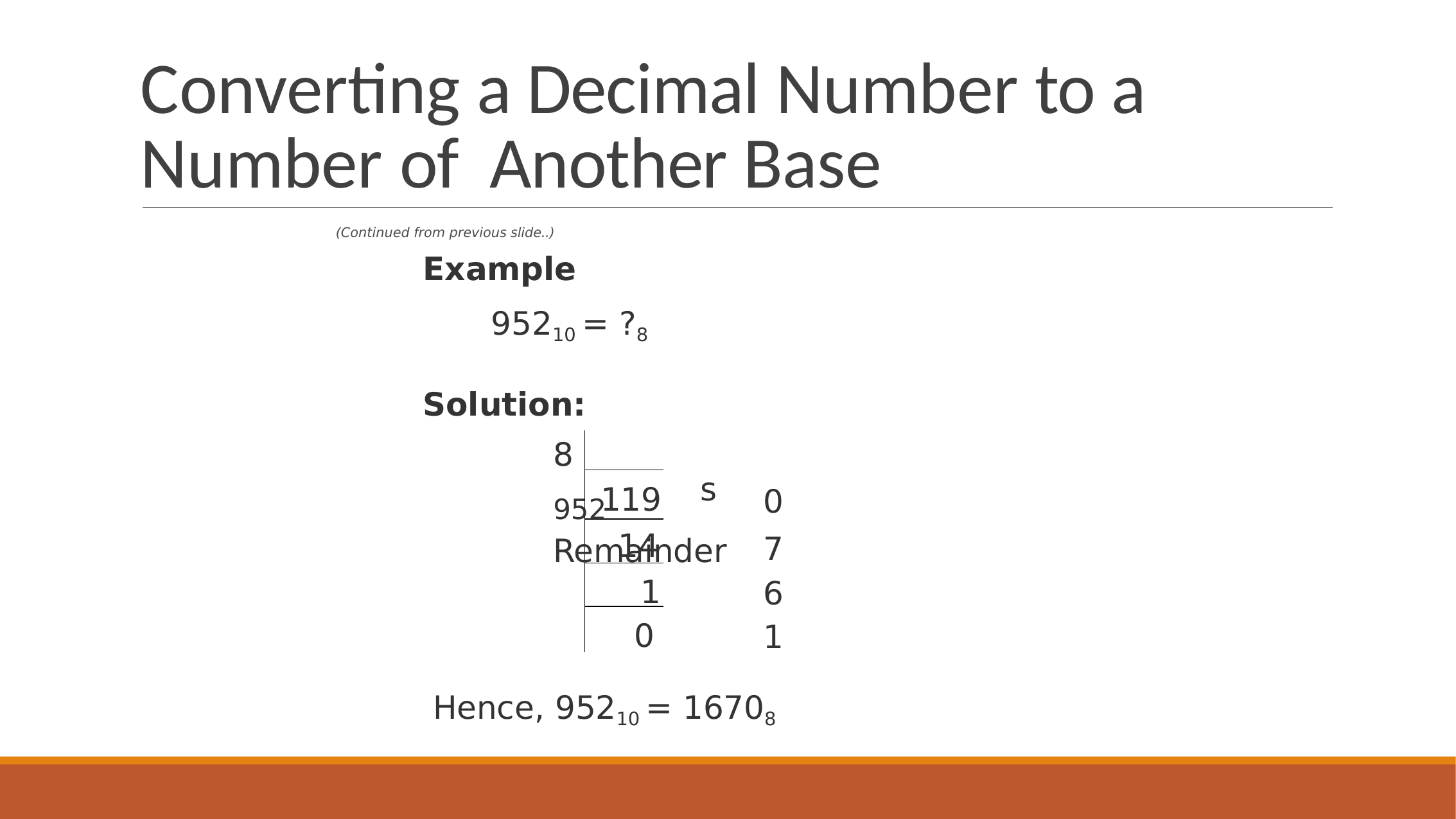

# Converting a Decimal Number to a Number of  Another Base
(Continued from previous slide..)
Example
95210 = ?8
Solution:
8	952	Remainder

s
0
7
6
1

119

14

1

0
Hence, 95210 = 16708